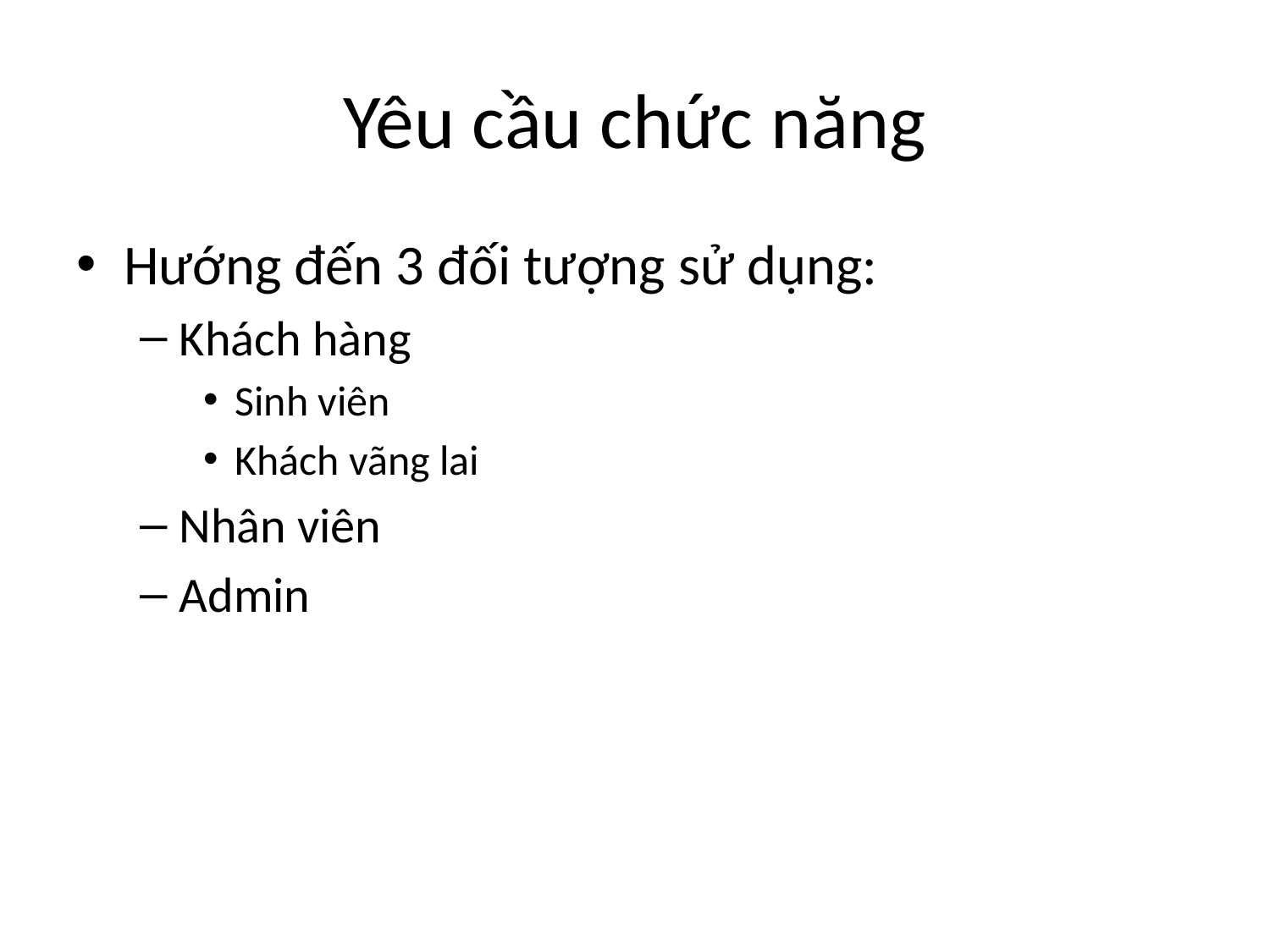

# Yêu cầu chức năng
Hướng đến 3 đối tượng sử dụng:
Khách hàng
Sinh viên
Khách vãng lai
Nhân viên
Admin